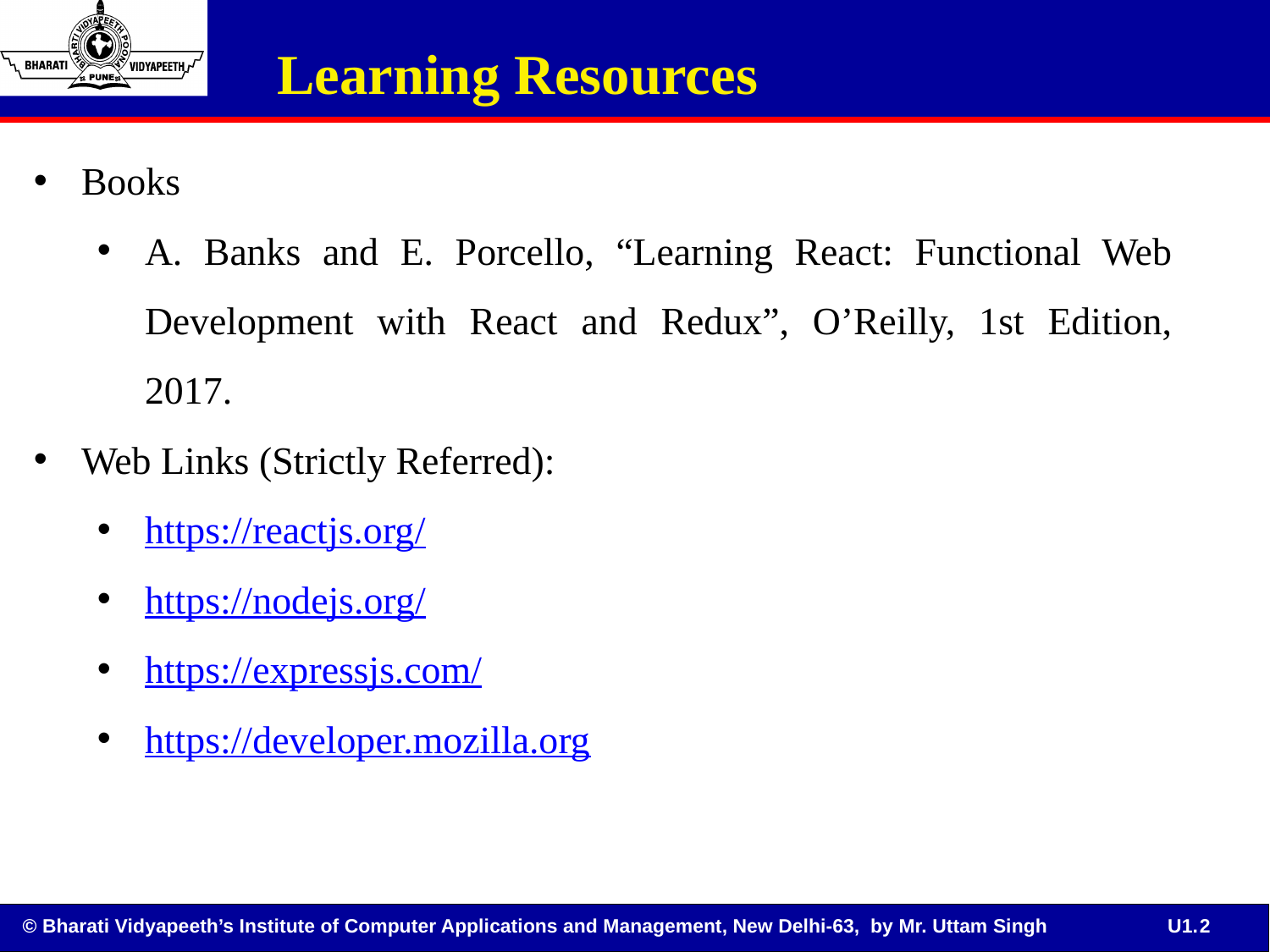

Learning Resources
Books
A. Banks and E. Porcello, “Learning React: Functional Web Development with React and Redux”, O’Reilly, 1st Edition, 2017.
Web Links (Strictly Referred):
https://reactjs.org/
https://nodejs.org/
https://expressjs.com/
https://developer.mozilla.org